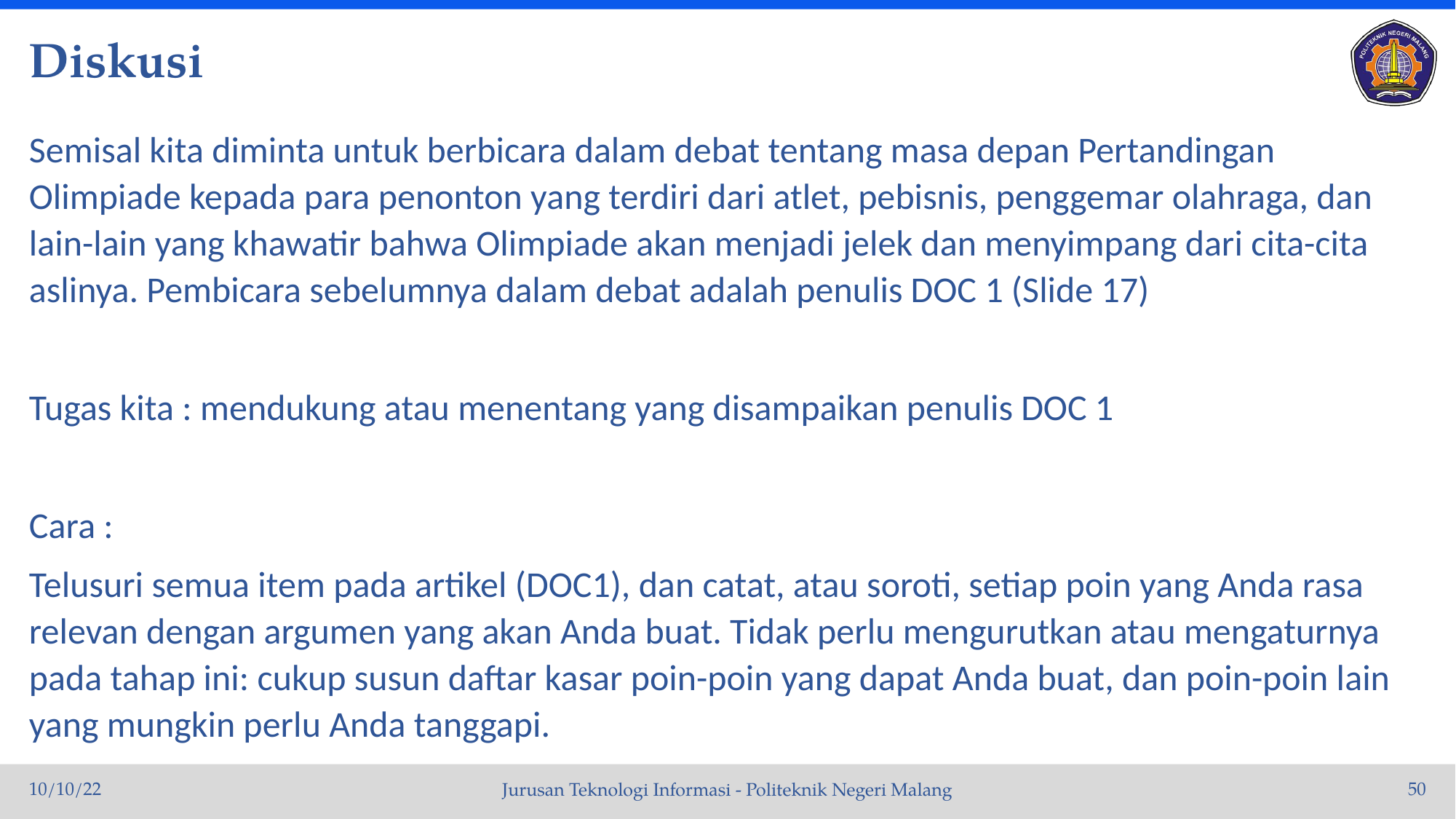

# Diskusi
Semisal kita diminta untuk berbicara dalam debat tentang masa depan Pertandingan Olimpiade kepada para penonton yang terdiri dari atlet, pebisnis, penggemar olahraga, dan lain-lain yang khawatir bahwa Olimpiade akan menjadi jelek dan menyimpang dari cita-cita aslinya. Pembicara sebelumnya dalam debat adalah penulis DOC 1 (Slide 17)

Tugas kita : mendukung atau menentang yang disampaikan penulis DOC 1

Cara :
Telusuri semua item pada artikel (DOC1), dan catat, atau soroti, setiap poin yang Anda rasa relevan dengan argumen yang akan Anda buat. Tidak perlu mengurutkan atau mengaturnya pada tahap ini: cukup susun daftar kasar poin-poin yang dapat Anda buat, dan poin-poin lain yang mungkin perlu Anda tanggapi.

10/10/22
50
Jurusan Teknologi Informasi - Politeknik Negeri Malang